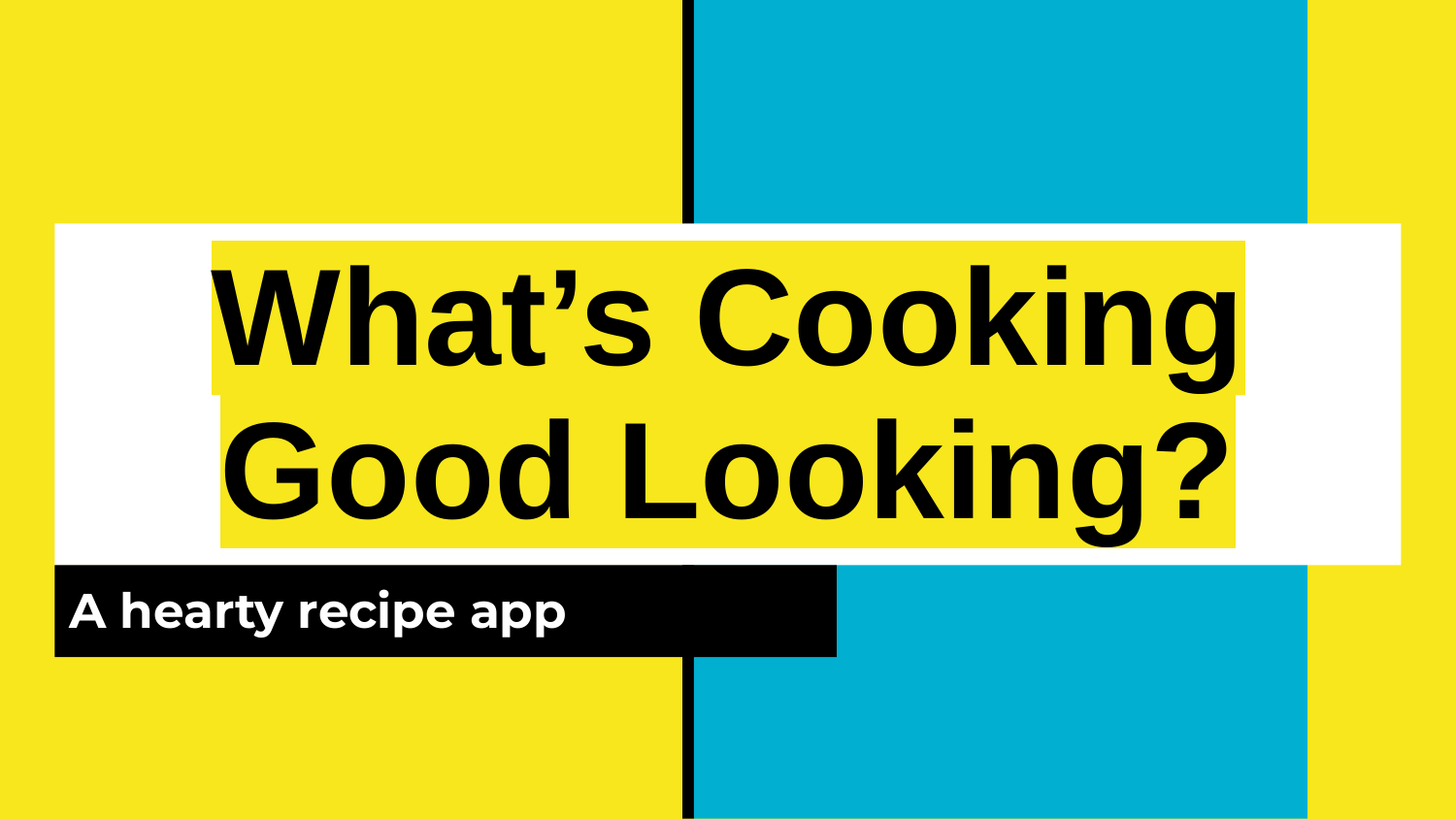

# What’s Cooking Good Looking?
A hearty recipe app